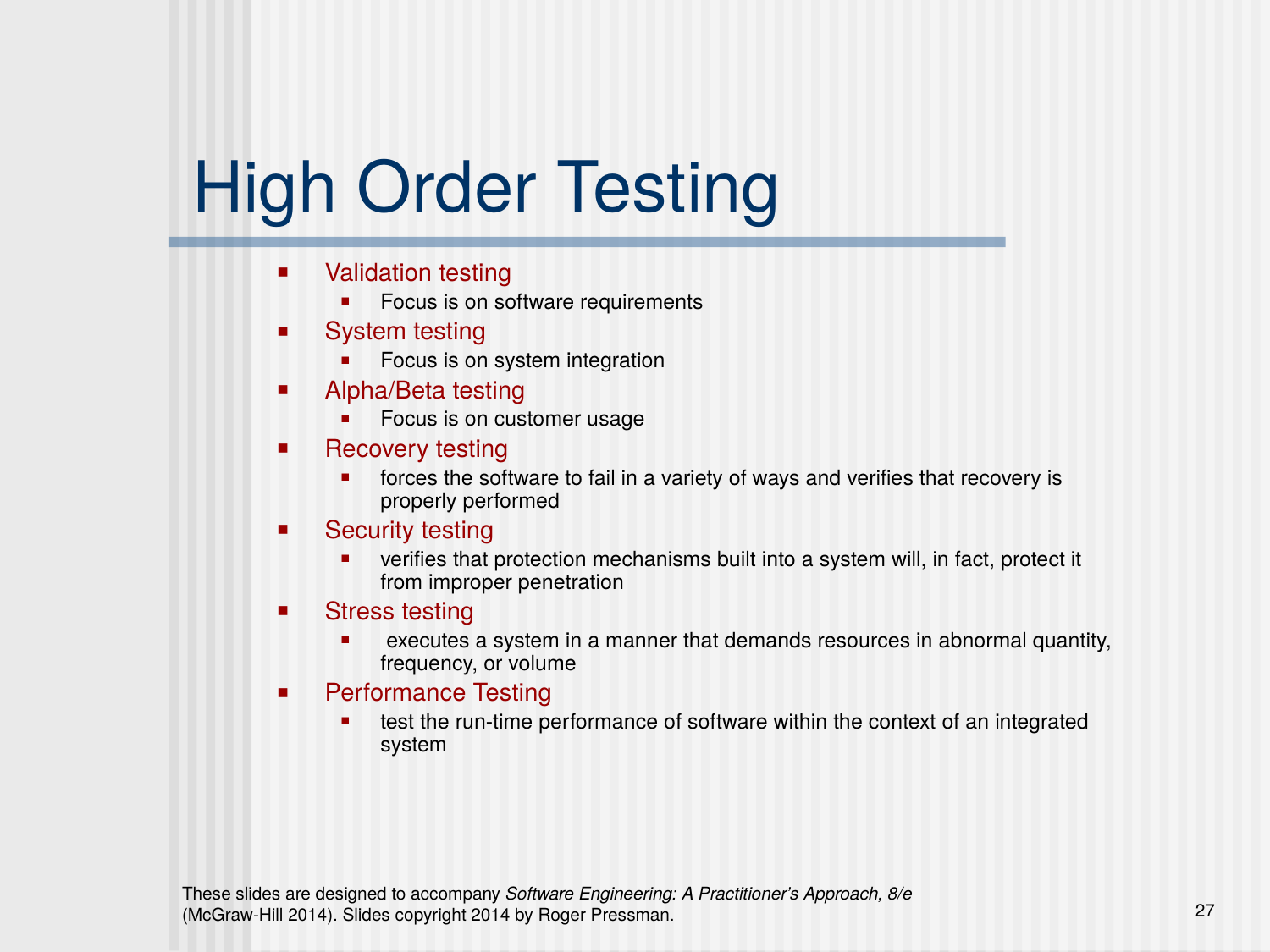

# High Order Testing
Validation testing
Focus is on software requirements
System testing
Focus is on system integration
Alpha/Beta testing
Focus is on customer usage
Recovery testing
forces the software to fail in a variety of ways and verifies that recovery is properly performed
Security testing
verifies that protection mechanisms built into a system will, in fact, protect it from improper penetration
Stress testing
 executes a system in a manner that demands resources in abnormal quantity, frequency, or volume
Performance Testing
test the run-time performance of software within the context of an integrated system
These slides are designed to accompany Software Engineering: A Practitioner’s Approach, 8/e (McGraw-Hill 2014). Slides copyright 2014 by Roger Pressman.
27